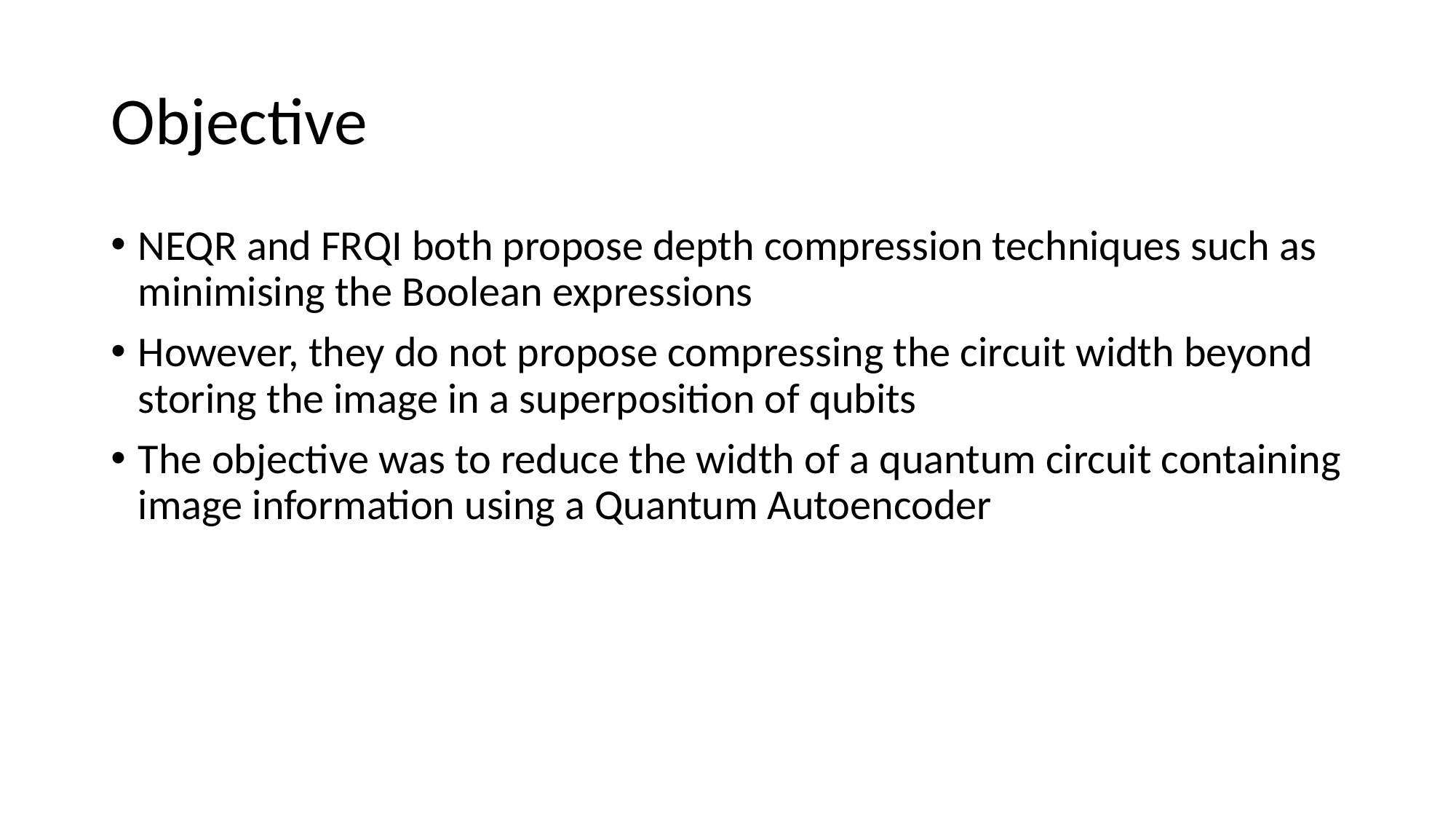

# Objective
NEQR and FRQI both propose depth compression techniques such as minimising the Boolean expressions
However, they do not propose compressing the circuit width beyond storing the image in a superposition of qubits
The objective was to reduce the width of a quantum circuit containing image information using a Quantum Autoencoder